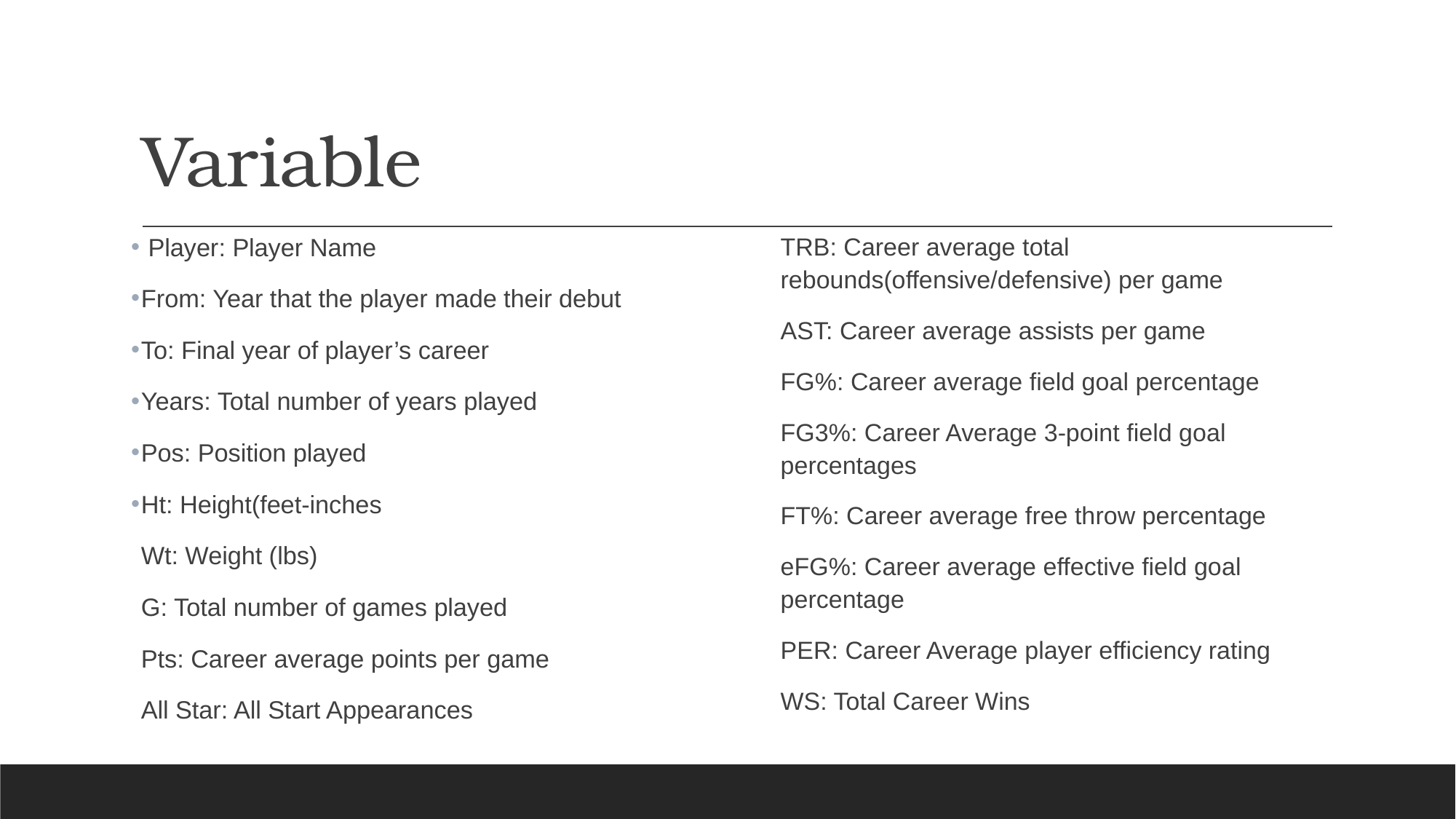

# Variable
TRB: Career average total rebounds(offensive/defensive) per game
AST: Career average assists per game
FG%: Career average field goal percentage
FG3%: Career Average 3-point field goal percentages
FT%: Career average free throw percentage
eFG%: Career average effective field goal percentage
PER: Career Average player efficiency rating
WS: Total Career Wins
 Player: Player Name
From: Year that the player made their debut
To: Final year of player’s career
Years: Total number of years played
Pos: Position played
Ht: Height(feet-inches
Wt: Weight (lbs)
G: Total number of games played
Pts: Career average points per game
All Star: All Start Appearances